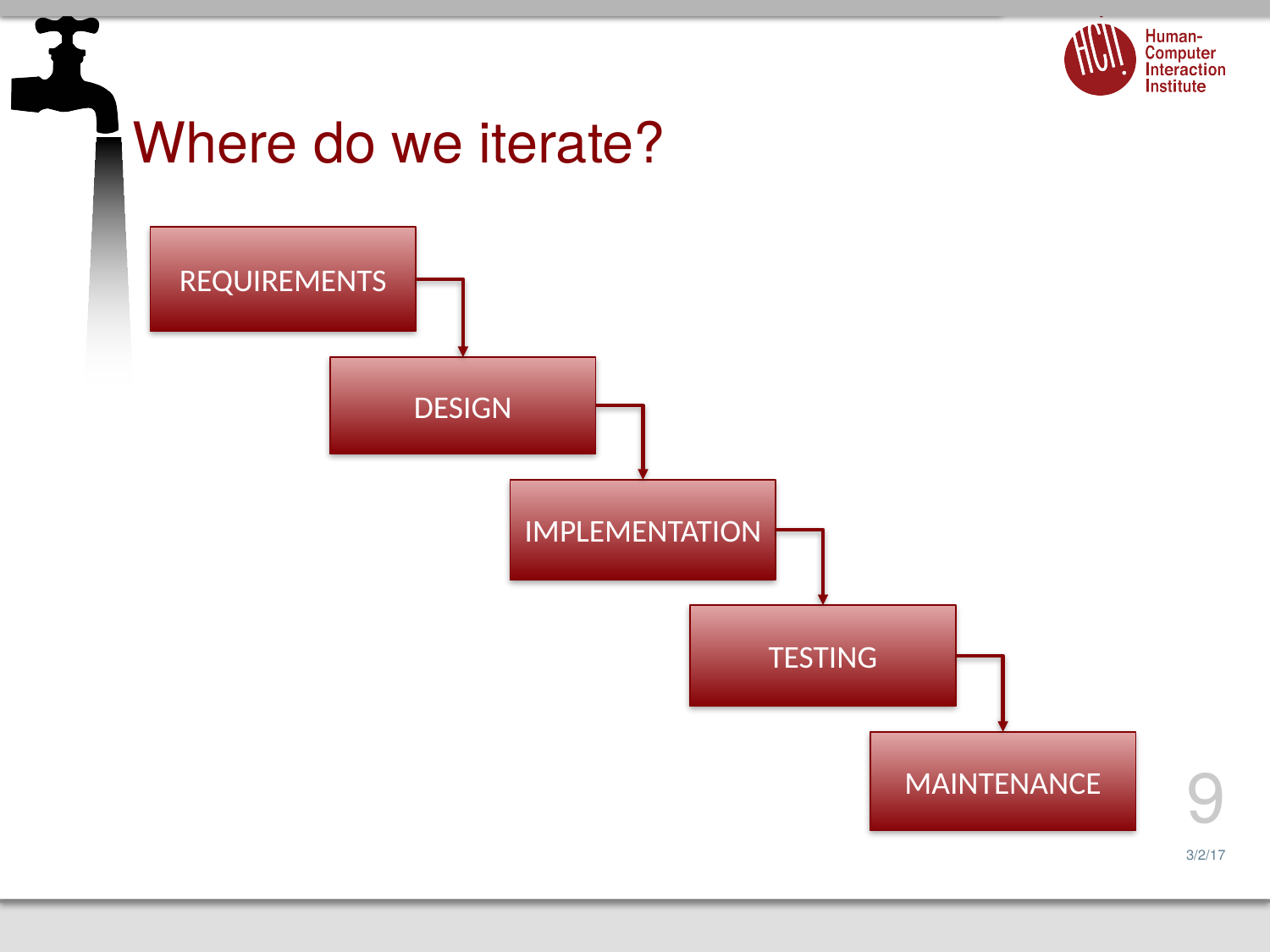

# Where do we iterate?
REQUIREMENTS
DESIGN
IMPLEMENTATION
TESTING
MAINTENANCE
9
3/2/17